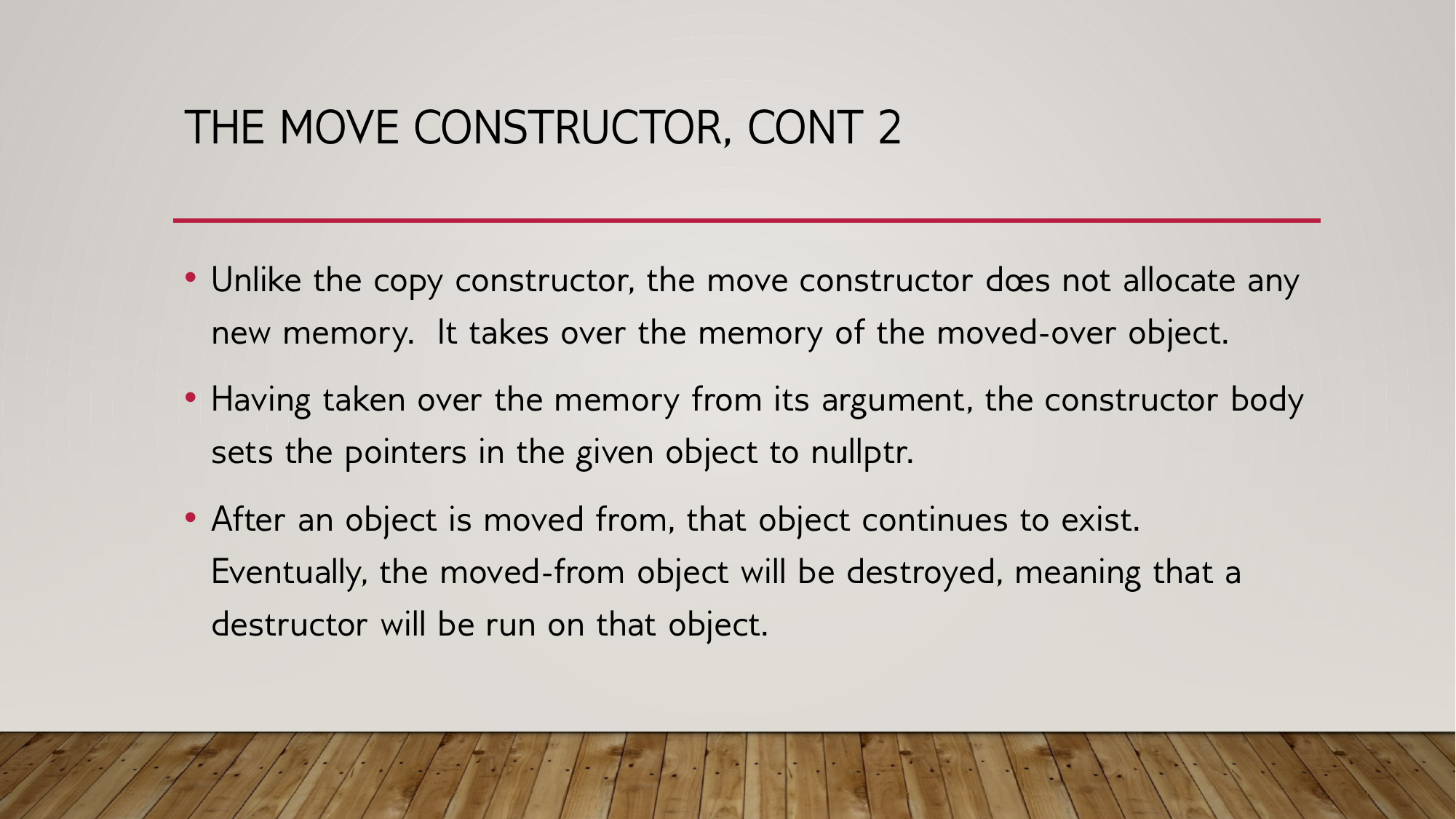

# The move constructor, cont 2
Unlike the copy constructor, the move constructor does not allocate any new memory.  It takes over the memory of the moved-over object.
Having taken over the memory from its argument, the constructor body sets the pointers in the given object to nullptr.
After an object is moved from, that object continues to exist. Eventually, the moved-from object will be destroyed, meaning that a destructor will be run on that object.